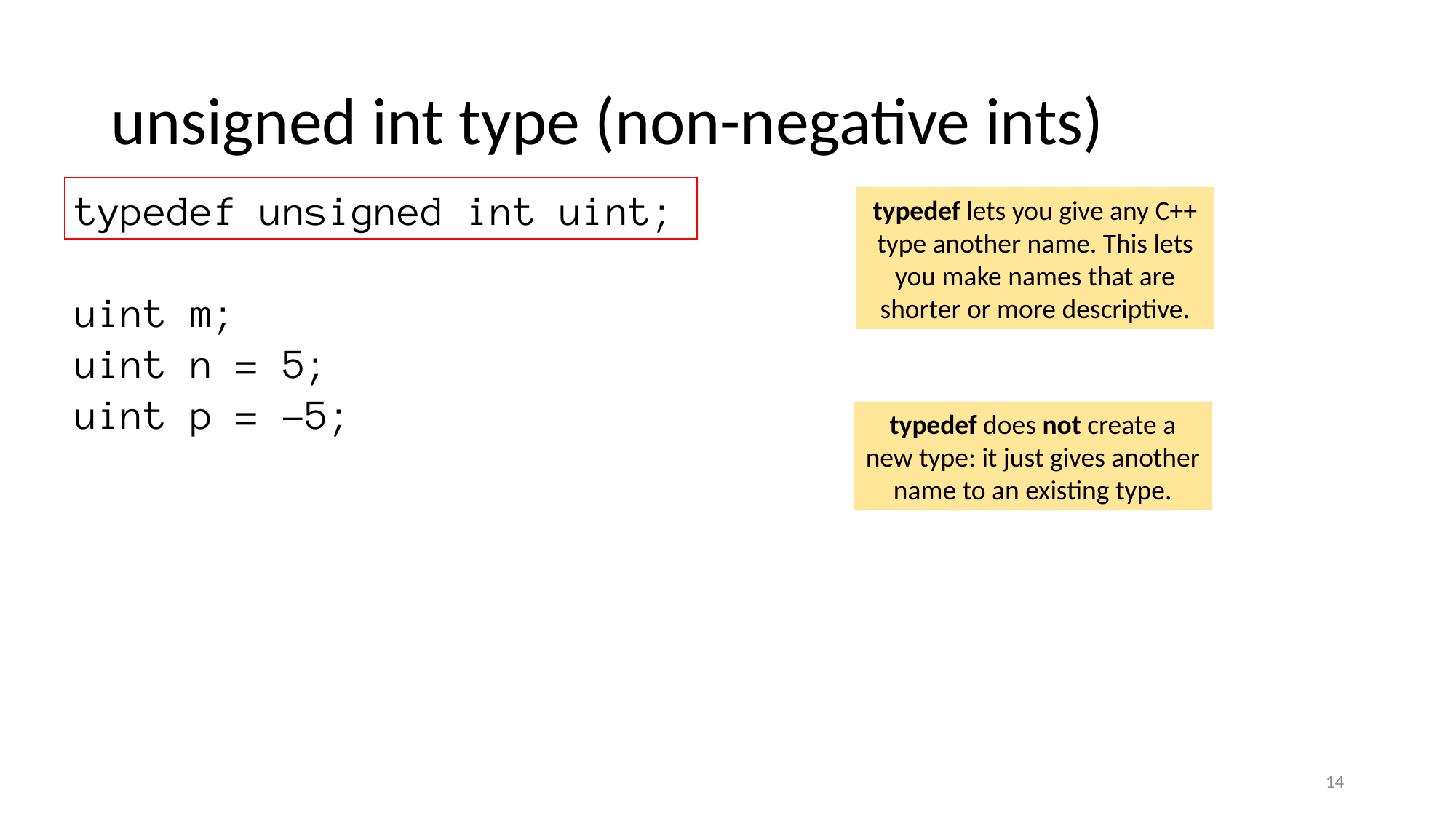

# unsigned int type (non-negative ints)

typedef unsigned int uint;

uint m;
uint n = 5;
uint p = -5;

typedef lets you give any C++ type another name. This lets you make names that are shorter or more descriptive.
typedef does not create a new type: it just gives another name to an existing type.
14